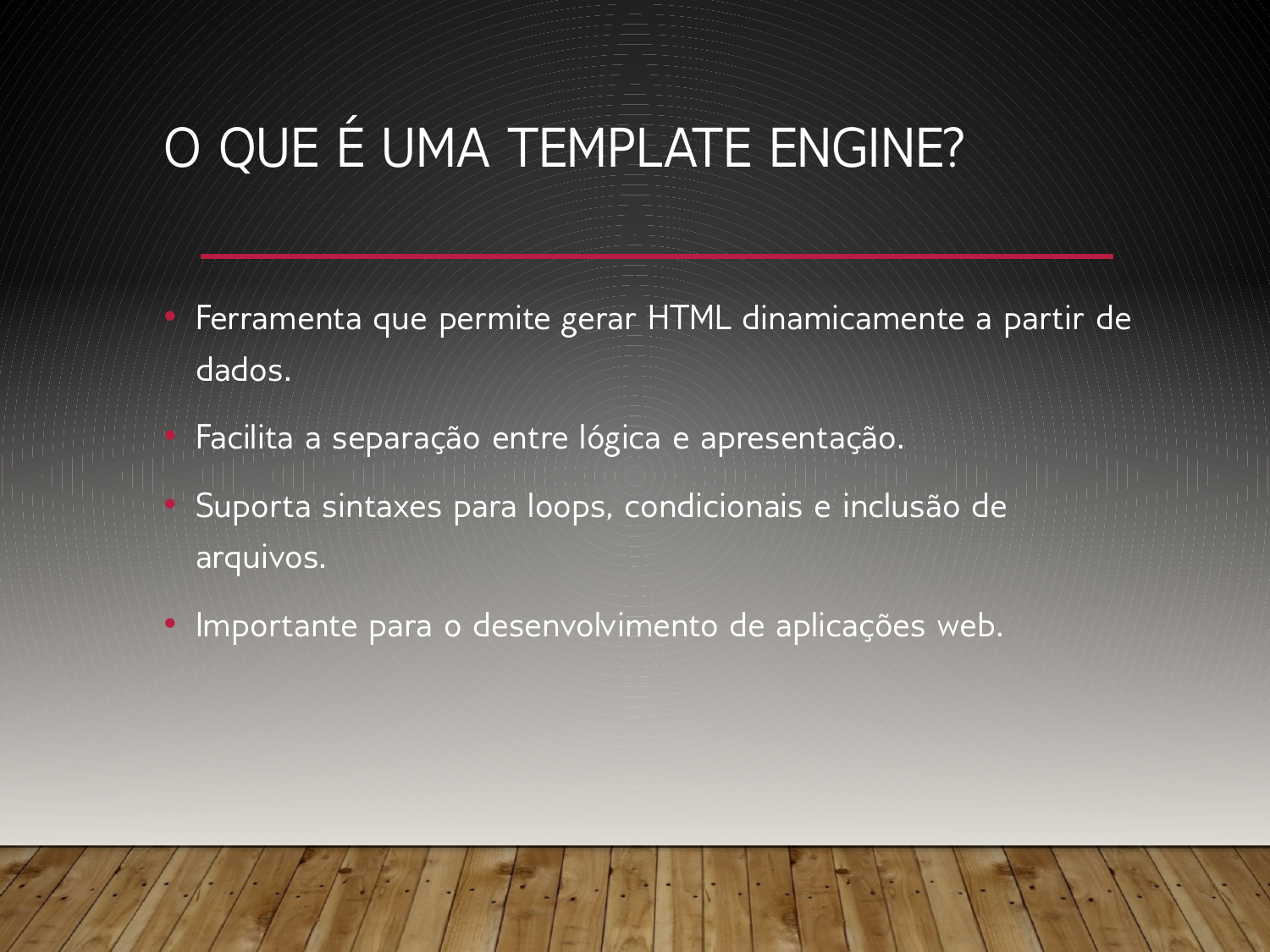

# O que é uma Template Engine?
Ferramenta que permite gerar HTML dinamicamente a partir de dados.
Facilita a separação entre lógica e apresentação.
Suporta sintaxes para loops, condicionais e inclusão de arquivos.
Importante para o desenvolvimento de aplicações web.